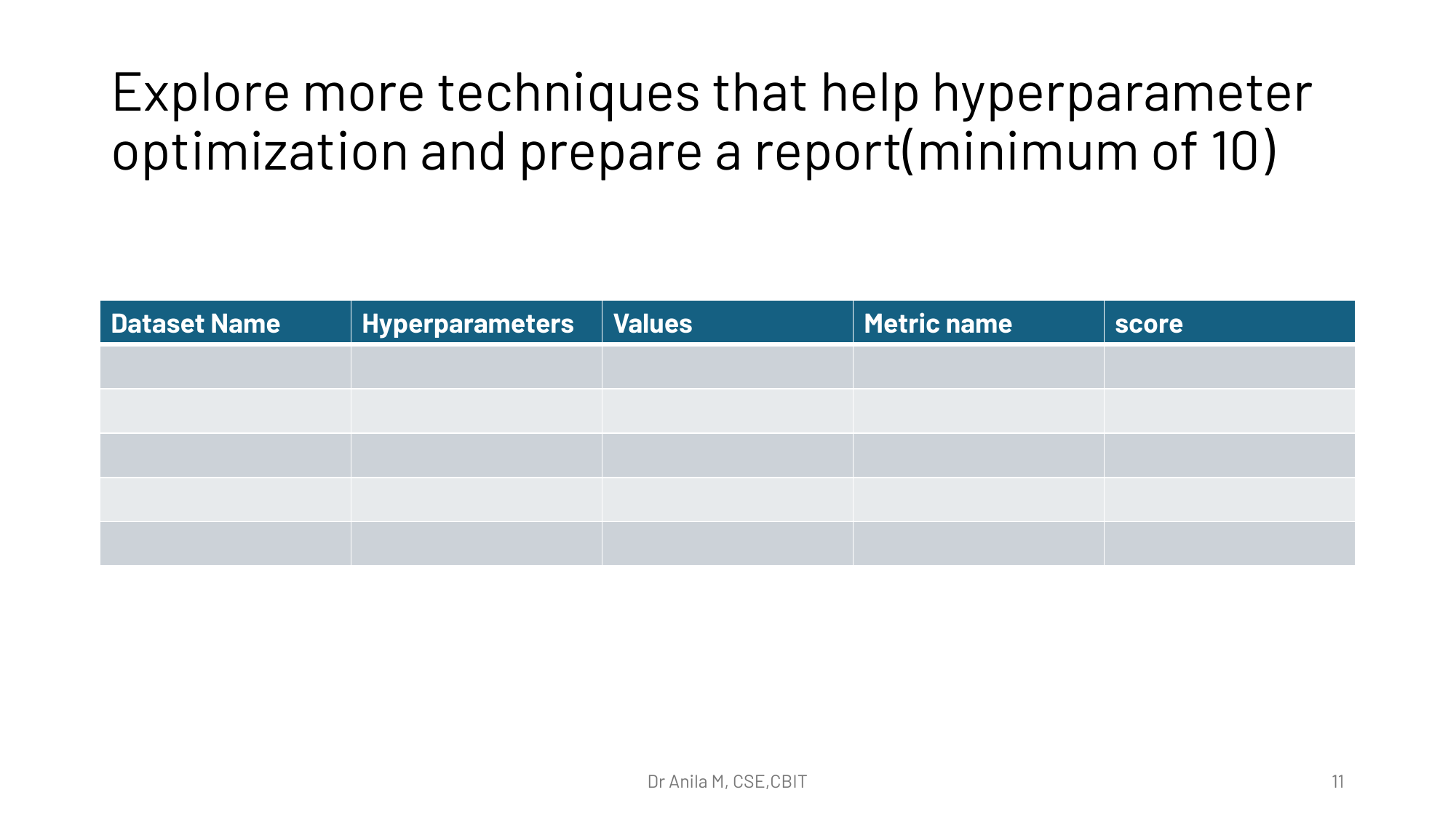

# Explore more techniques that help hyperparameter optimization and prepare a report(minimum of 10)
| Dataset Name | Hyperparameters | Values | Metric name | score |
| --- | --- | --- | --- | --- |
|  |  |  |  |  |
|  |  |  |  |  |
|  |  |  |  |  |
|  |  |  |  |  |
|  |  |  |  |  |
Dr Anila M, CSE,CBIT
11